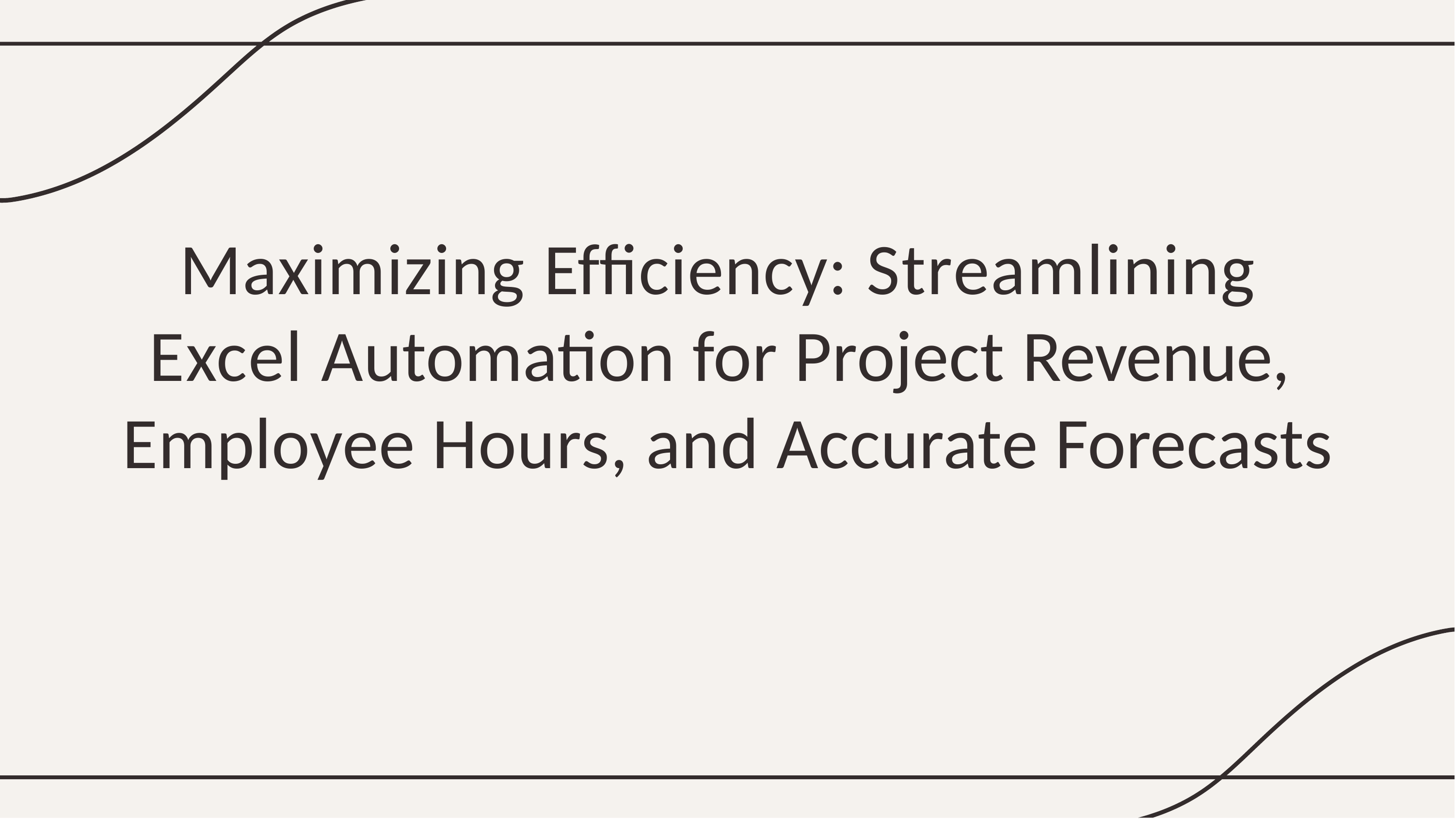

# Maximizing Efﬁciency: Streamlining  Excel Automation for Project Revenue,  Employee Hours, and Accurate Forecasts